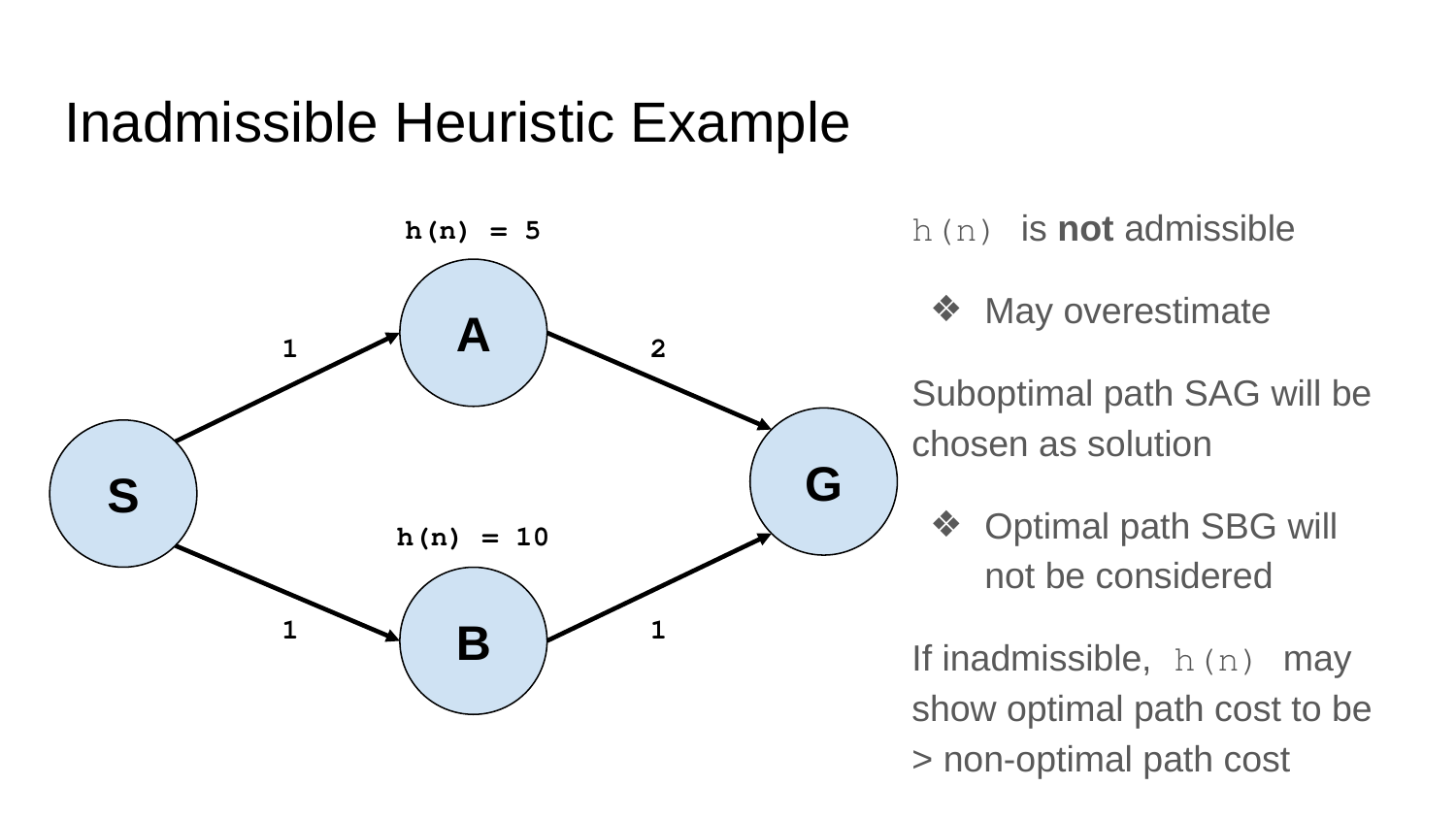

# Inadmissible Heuristic Example
h(n) is not admissible
May overestimate
Suboptimal path SAG will be chosen as solution
Optimal path SBG will not be considered
If inadmissible, h(n) may show optimal path cost to be > non-optimal path cost
h(n) = 5
A
1
2
G
S
h(n) = 10
B
1
1